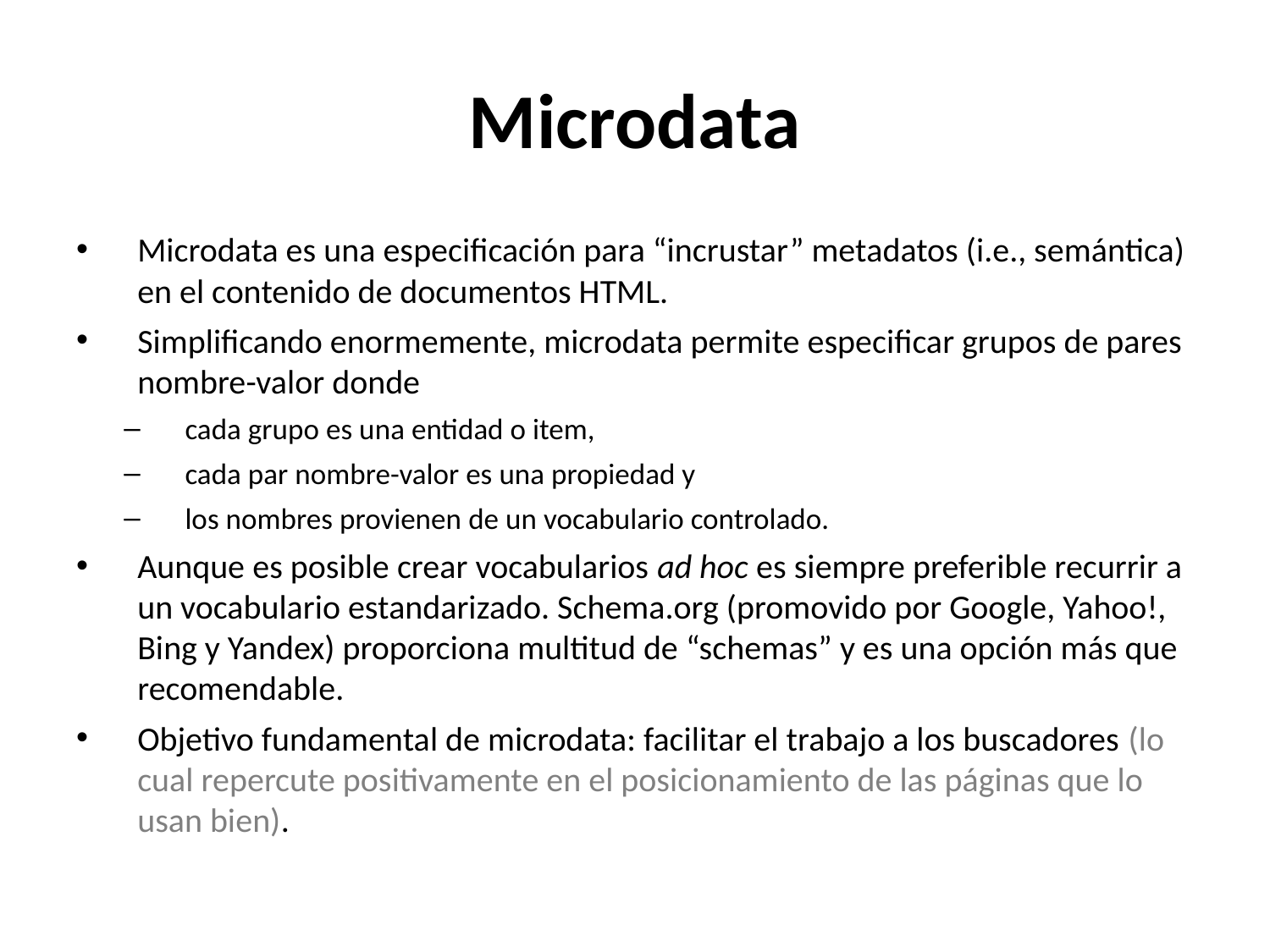

# Microdata
Microdata es una especificación para “incrustar” metadatos (i.e., semántica) en el contenido de documentos HTML.
Simplificando enormemente, microdata permite especificar grupos de pares nombre-valor donde
cada grupo es una entidad o item,
cada par nombre-valor es una propiedad y
los nombres provienen de un vocabulario controlado.
Aunque es posible crear vocabularios ad hoc es siempre preferible recurrir a un vocabulario estandarizado. Schema.org (promovido por Google, Yahoo!, Bing y Yandex) proporciona multitud de “schemas” y es una opción más que recomendable.
Objetivo fundamental de microdata: facilitar el trabajo a los buscadores (lo cual repercute positivamente en el posicionamiento de las páginas que lo usan bien).